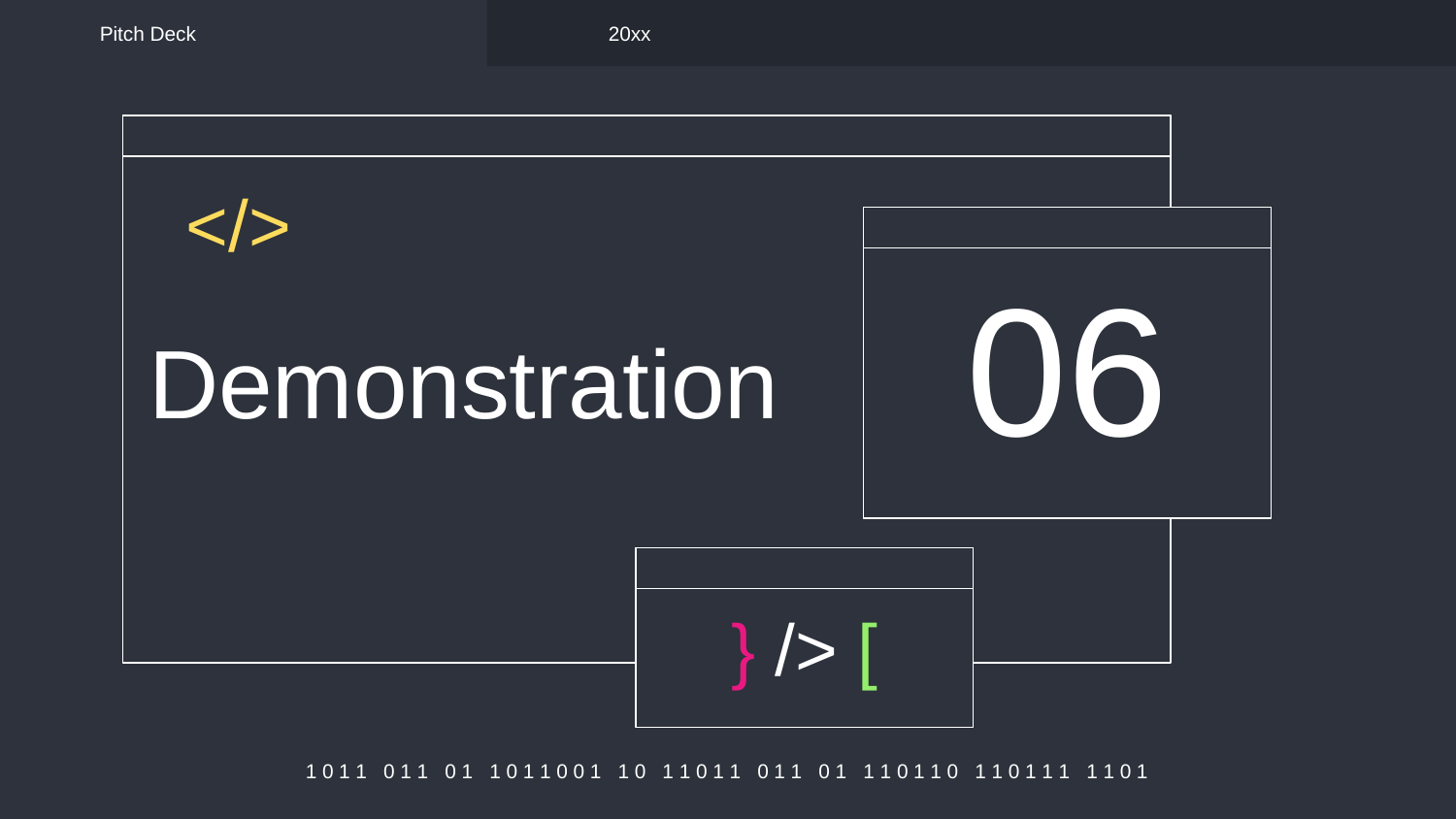

Pitch Deck
20xx

</>

06
# Demonstration

} /> [